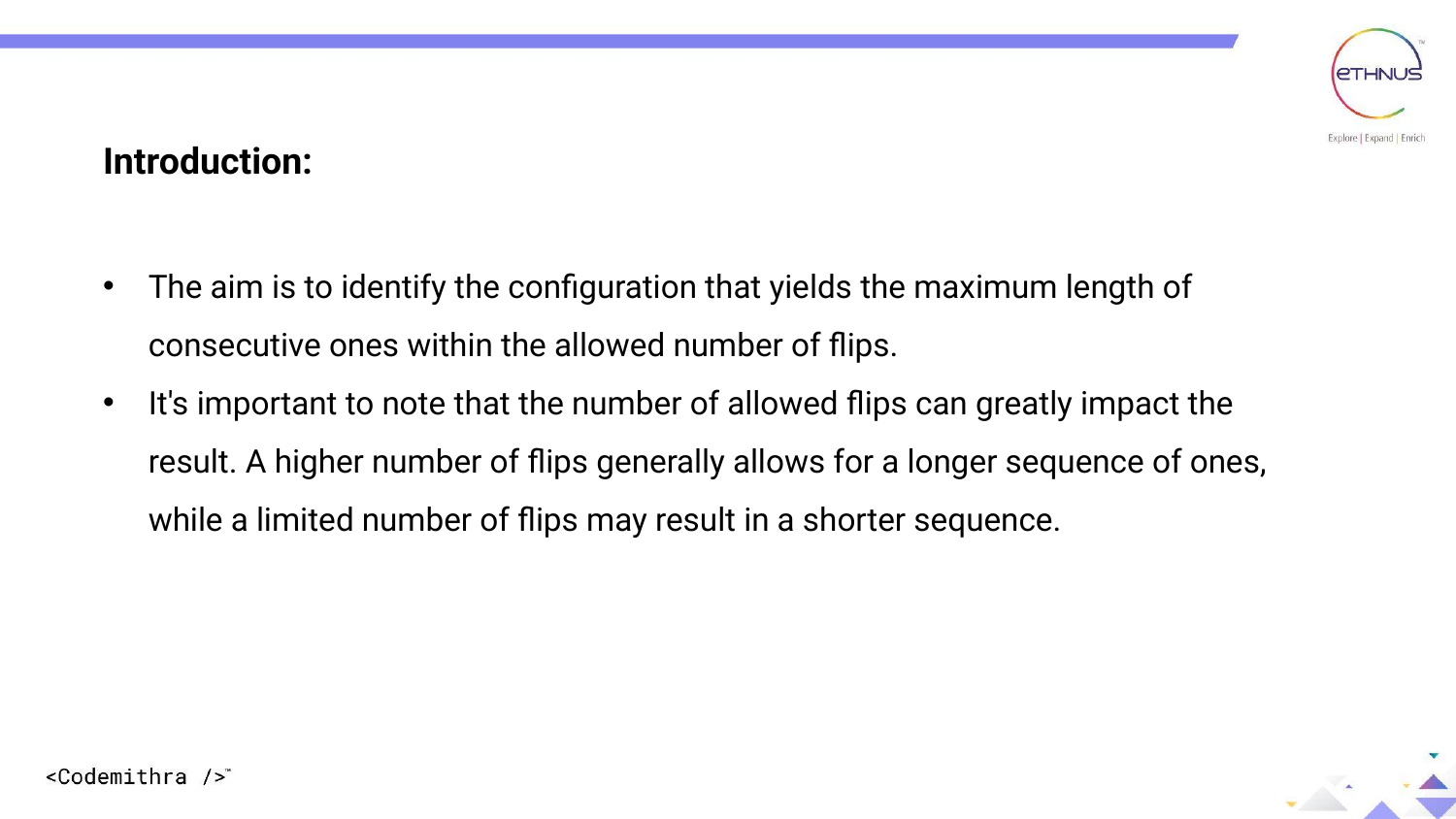

Introduction:

The aim is to identify the configuration that yields the maximum length of consecutive ones within the allowed number of flips.
It's important to note that the number of allowed flips can greatly impact the result. A higher number of flips generally allows for a longer sequence of ones, while a limited number of flips may result in a shorter sequence.